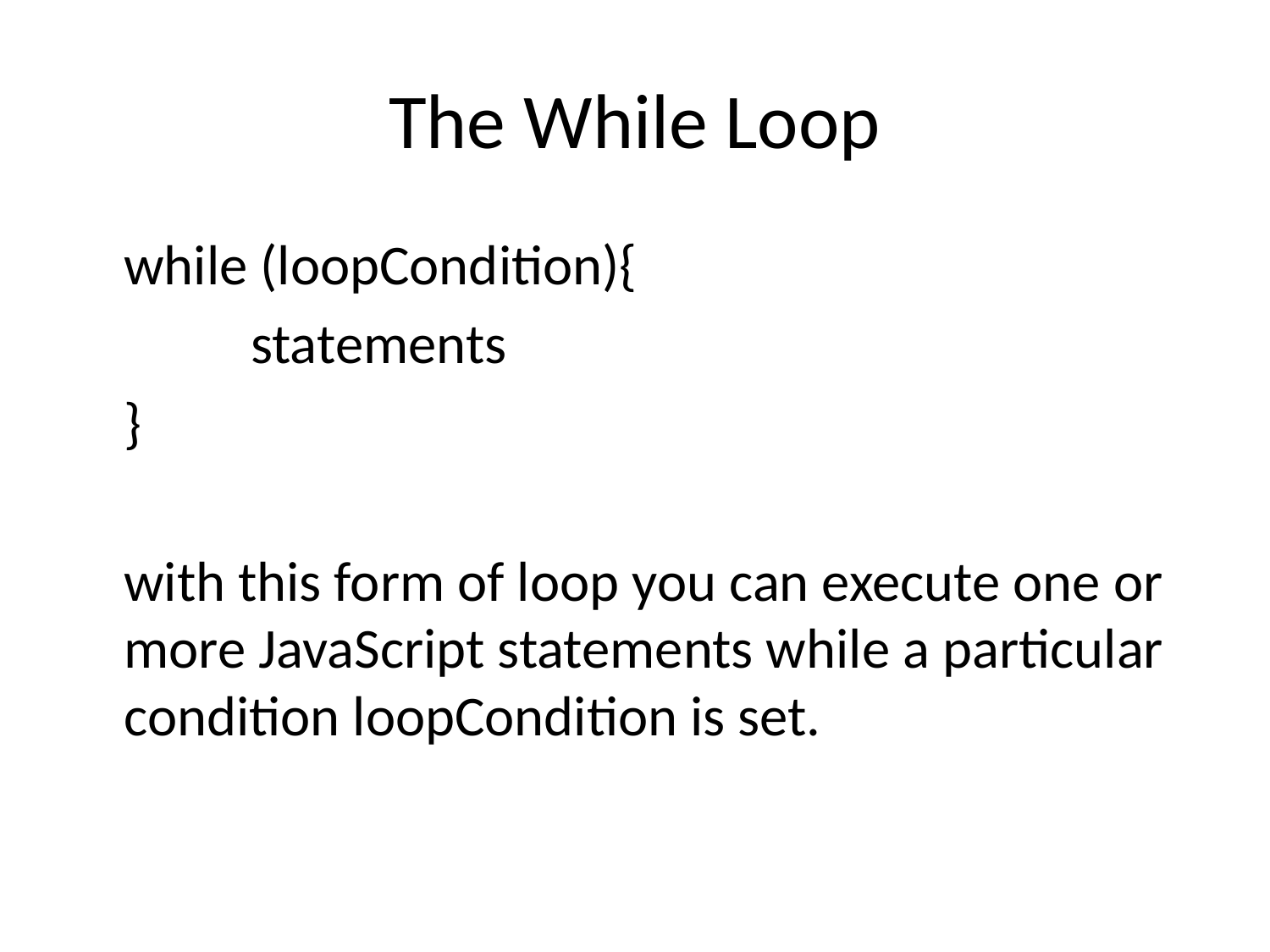

# The While Loop
	while (loopCondition){
		statements
	}

	with this form of loop you can execute one or more JavaScript statements while a particular condition loopCondition is set.